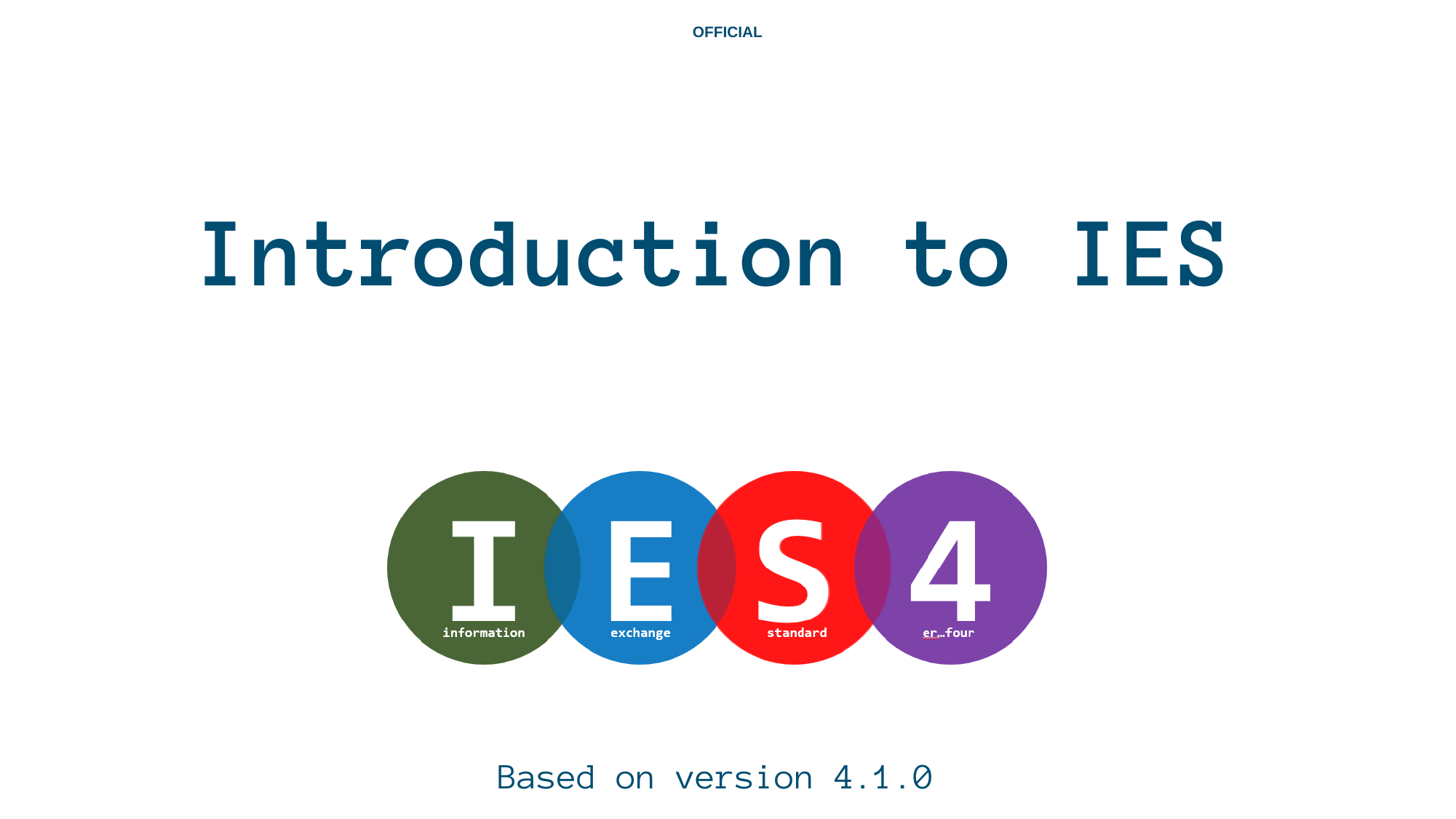

# Introduction to IES
Based on version 4.1.0